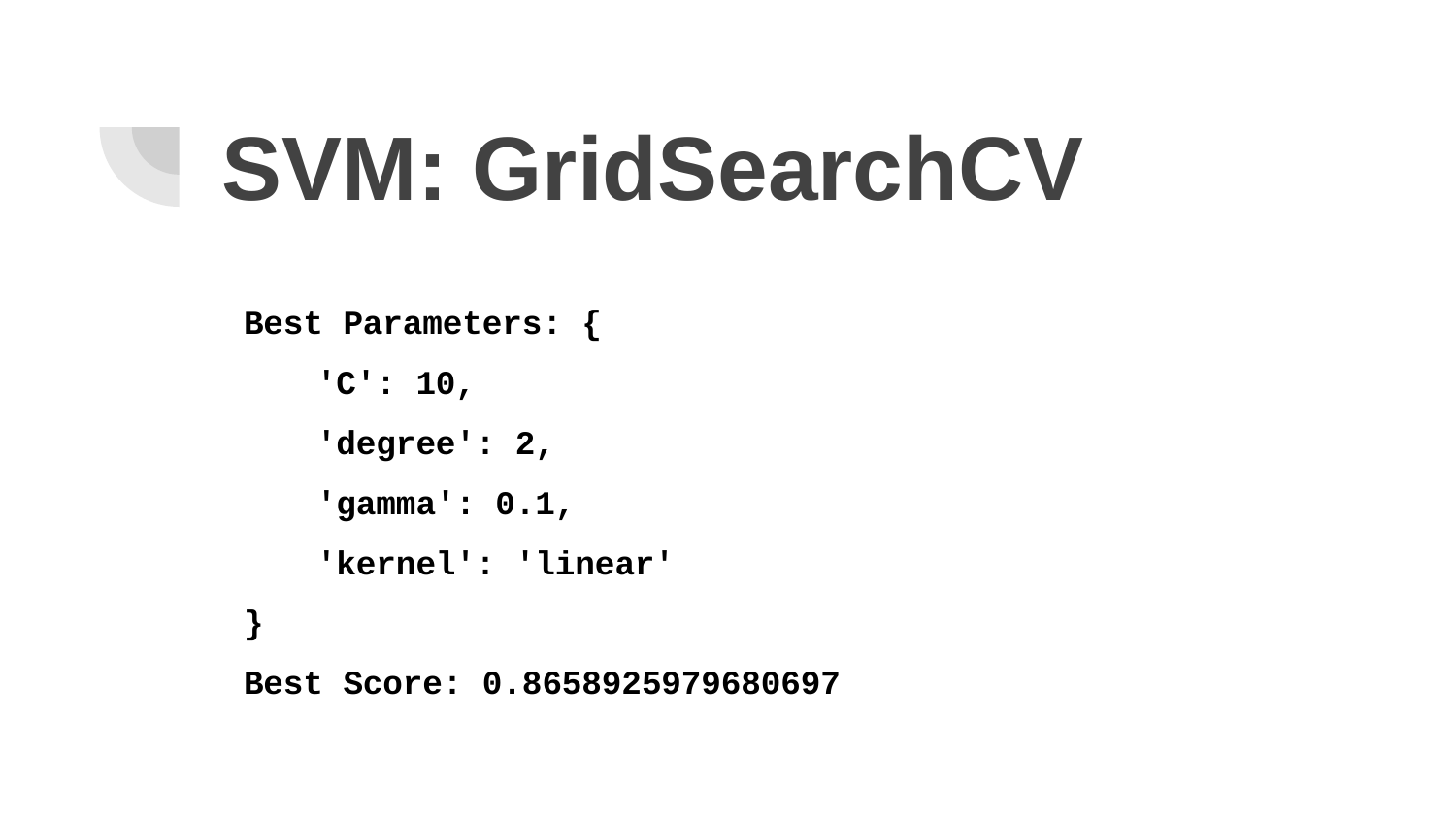

# SVM: GridSearchCV

Best Parameters: {
'C': 10,
'degree': 2,
'gamma': 0.1,
'kernel': 'linear'
}
Best Score: 0.8658925979680697